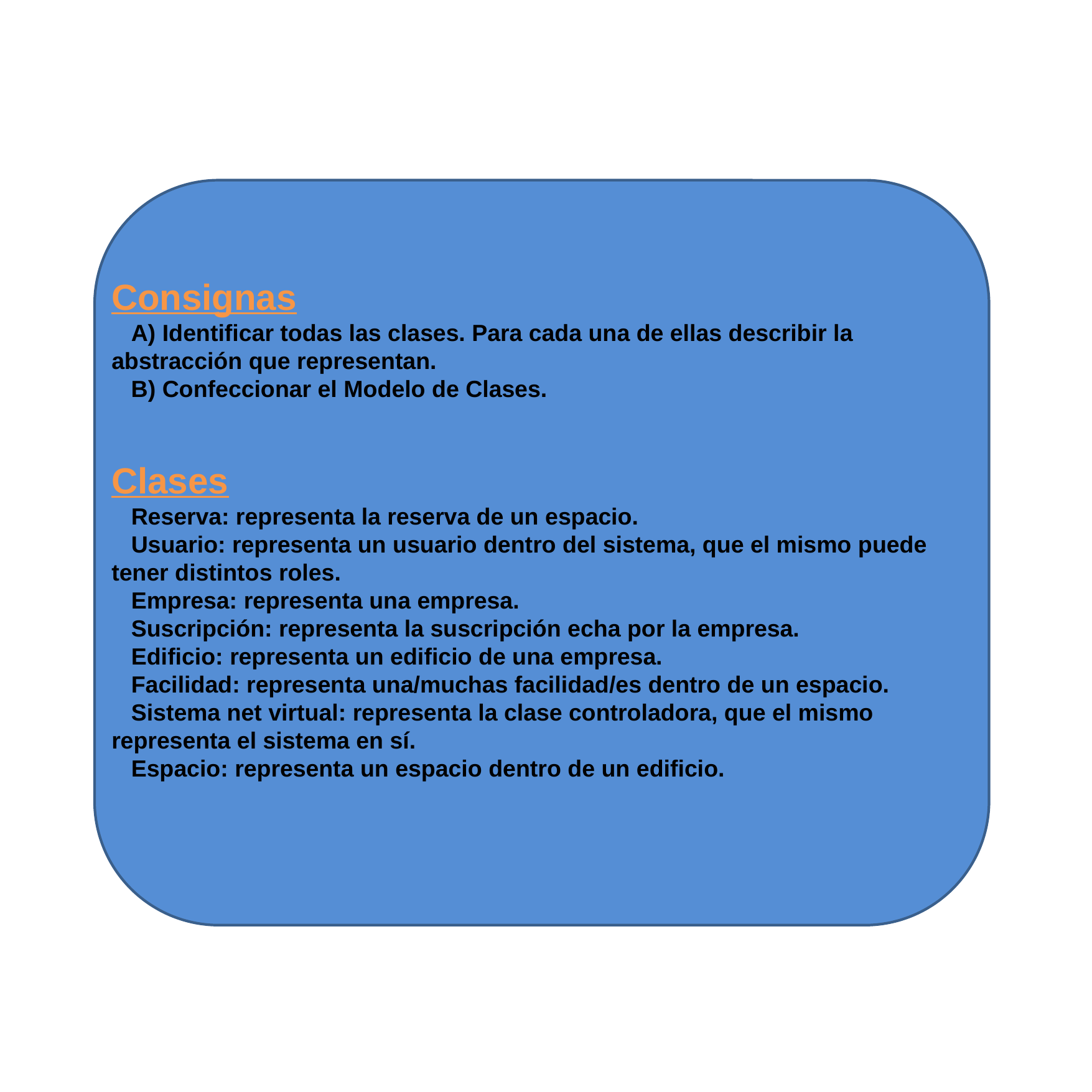

#

Consignas
   A) Identificar todas las clases. Para cada una de ellas describir la abstracción que representan.
   B) Confeccionar el Modelo de Clases. 
 
Clases
   Reserva: representa la reserva de un espacio.
   Usuario: representa un usuario dentro del sistema, que el mismo puede tener distintos roles.
   Empresa: representa una empresa.
   Suscripción: representa la suscripción echa por la empresa.
   Edificio: representa un edificio de una empresa.
   Facilidad: representa una/muchas facilidad/es dentro de un espacio.
   Sistema net virtual: representa la clase controladora, que el mismo representa el sistema en sí.
   Espacio: representa un espacio dentro de un edificio.